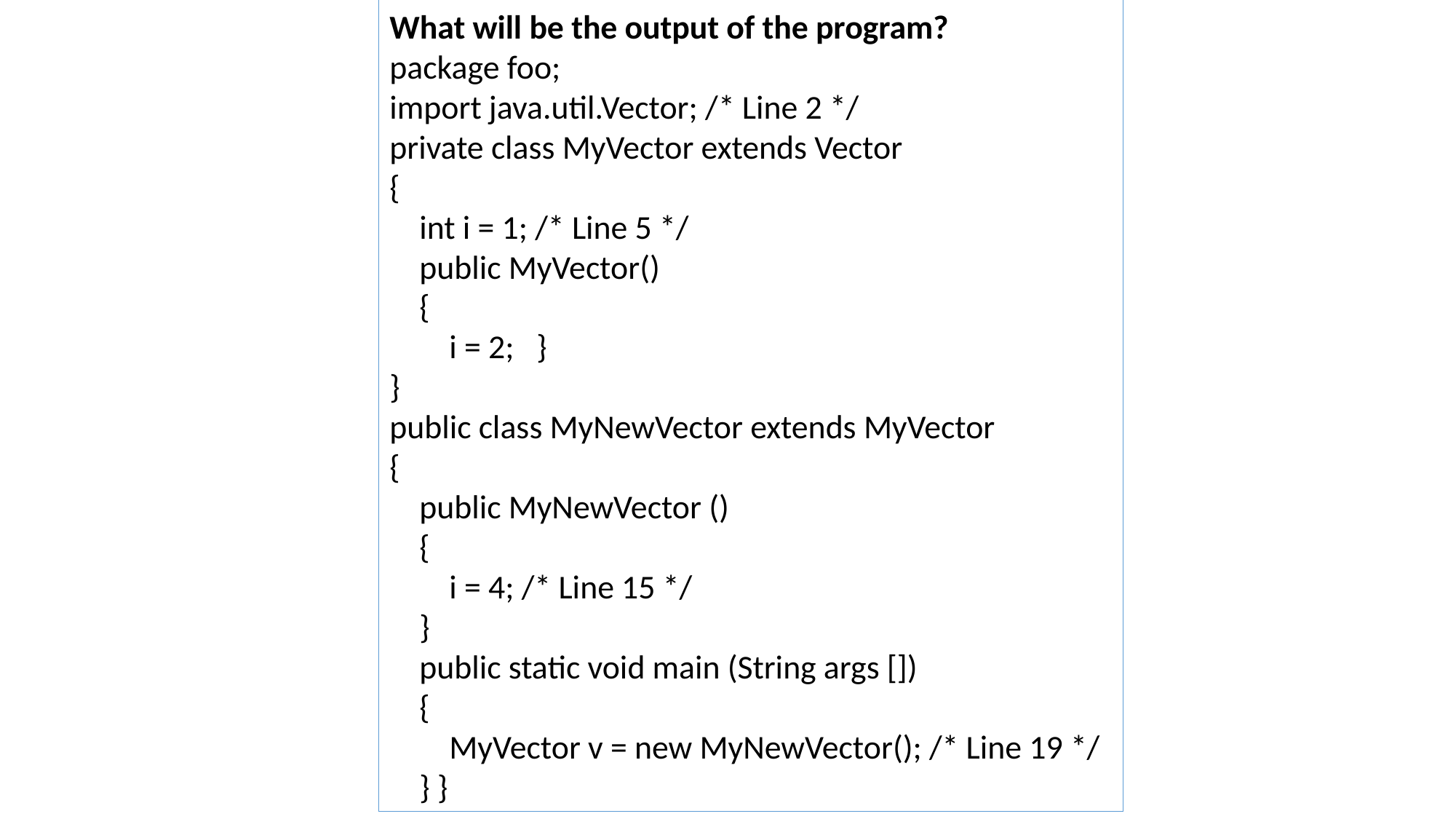

What will be the output of the program?
package foo;
import java.util.Vector; /* Line 2 */
private class MyVector extends Vector
{
    int i = 1; /* Line 5 */
    public MyVector()
    {
        i = 2;   }
}
public class MyNewVector extends MyVector
{
    public MyNewVector ()
    {
        i = 4; /* Line 15 */
    }
    public static void main (String args [])
    {
        MyVector v = new MyNewVector(); /* Line 19 */
    } }